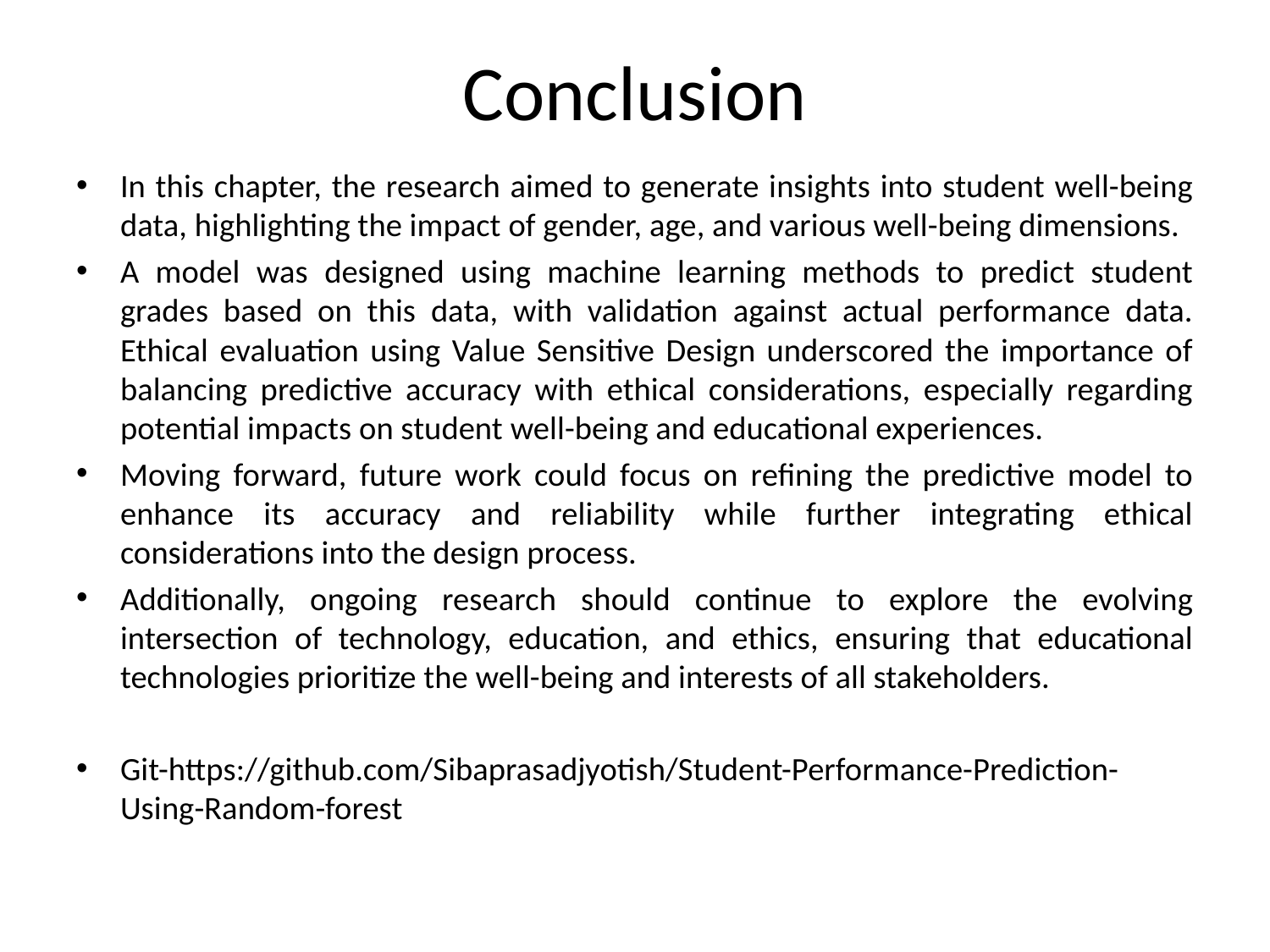

# Conclusion
In this chapter, the research aimed to generate insights into student well-being data, highlighting the impact of gender, age, and various well-being dimensions.
A model was designed using machine learning methods to predict student grades based on this data, with validation against actual performance data. Ethical evaluation using Value Sensitive Design underscored the importance of balancing predictive accuracy with ethical considerations, especially regarding potential impacts on student well-being and educational experiences.
Moving forward, future work could focus on refining the predictive model to enhance its accuracy and reliability while further integrating ethical considerations into the design process.
Additionally, ongoing research should continue to explore the evolving intersection of technology, education, and ethics, ensuring that educational technologies prioritize the well-being and interests of all stakeholders.

Git-https://github.com/Sibaprasadjyotish/Student-Performance-Prediction-Using-Random-forest